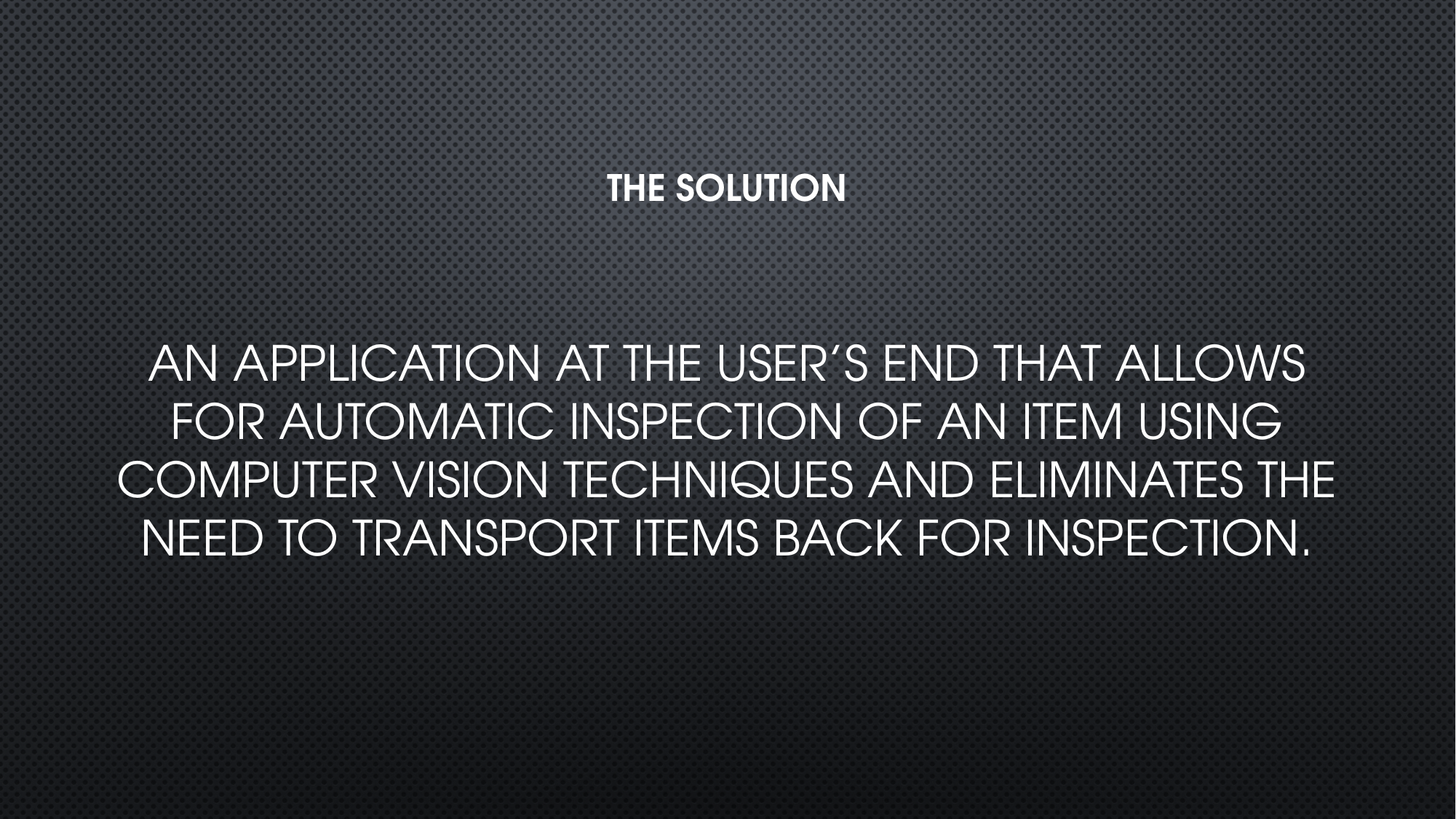

# The Solution
An application at the user’s end that allows for automatic inspection of an item using computer vision techniques and eliminates the need to transport items back for inspection.